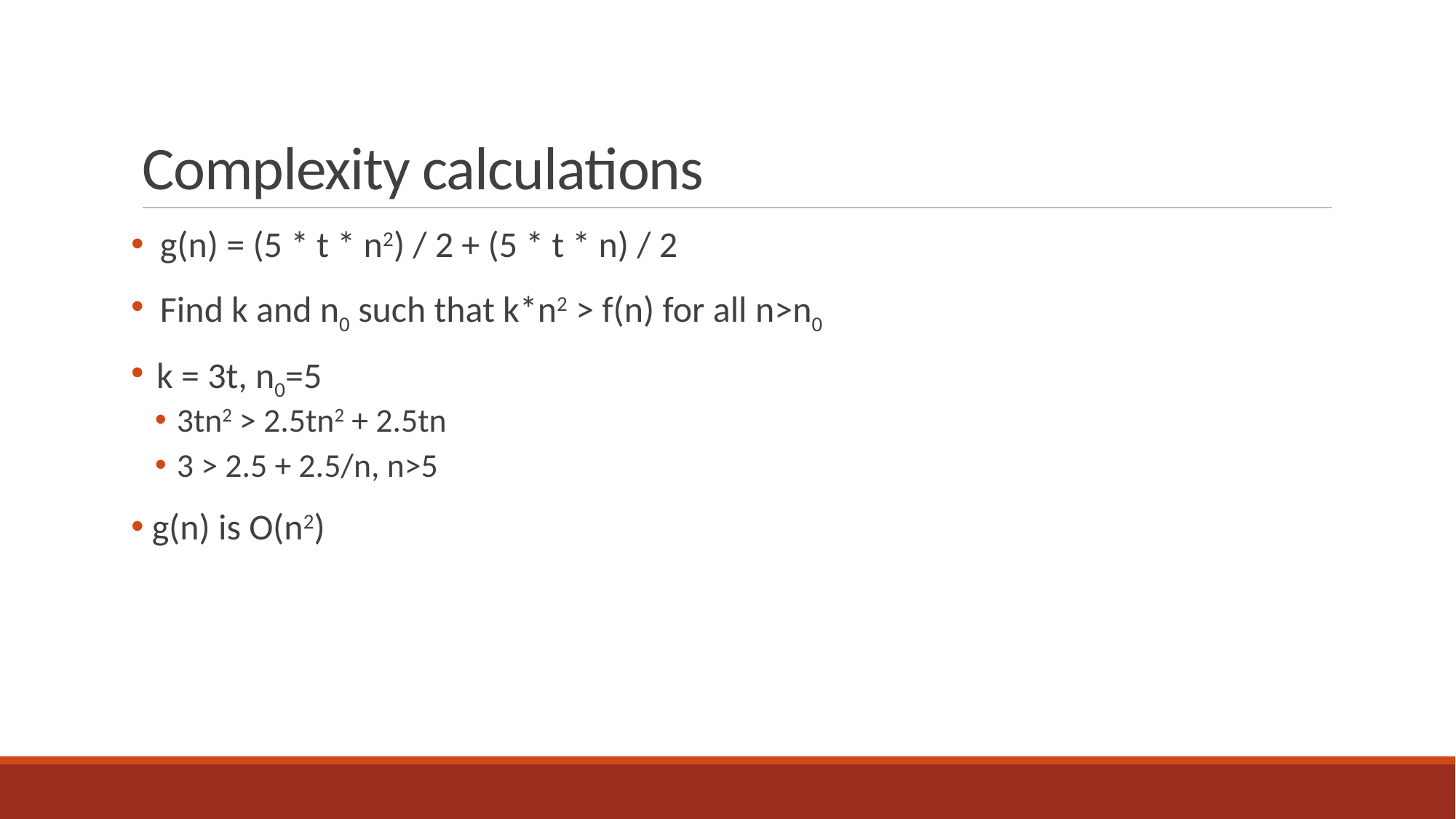

# Complexity calculations
  g(n) = (5 * t * n2) / 2 + (5 * t * n) / 2
  Find k and n0 such that k*n2 > f(n) for all n>n0
  k = 3t, n0=5
3tn2 > 2.5tn2 + 2.5tn
3 > 2.5 + 2.5/n, n>5
 g(n) is O(n2)